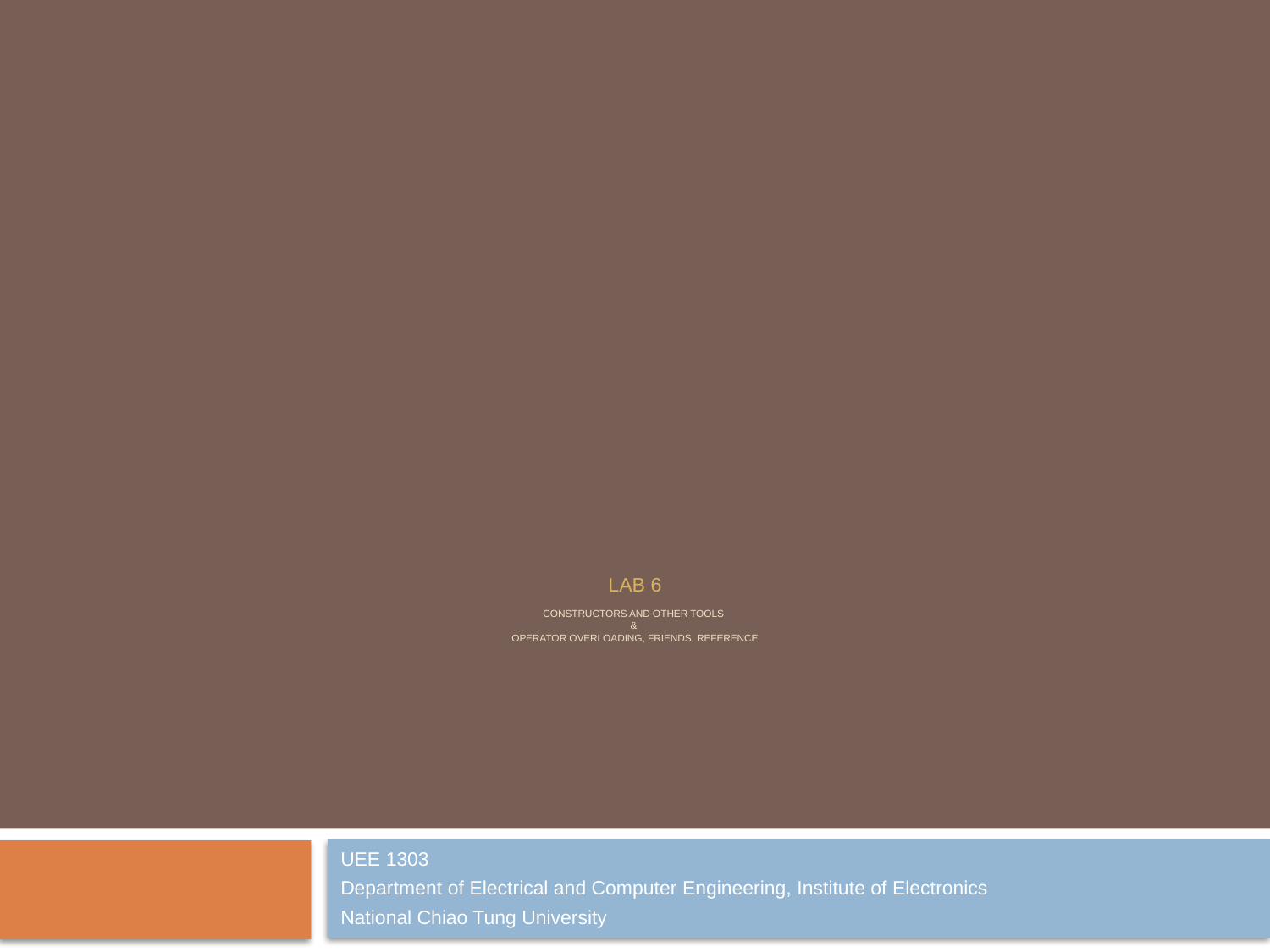

# Lab 6 Constructors and other Tools & OPERator overloading, Friends, Reference
UEE 1303
Department of Electrical and Computer Engineering, Institute of Electronics
National Chiao Tung University